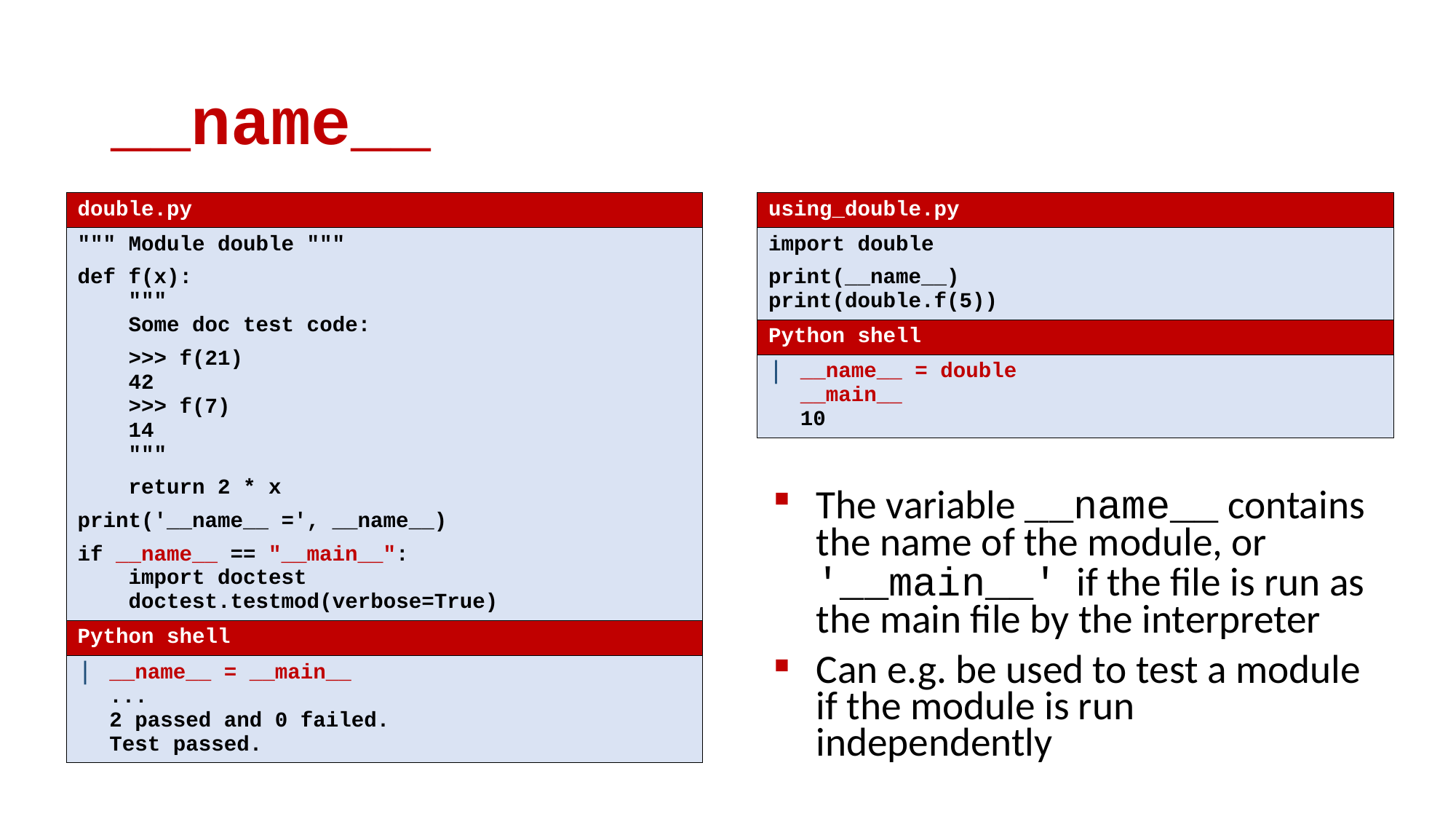

# __name__
| double.py |
| --- |
| """ Module double """ def f(x): """ Some doc test code: >>> f(21) 42 >>> f(7) 14 """ return 2 \* x print('\_\_name\_\_ =', \_\_name\_\_) if \_\_name\_\_ == "\_\_main\_\_": import doctest doctest.testmod(verbose=True) |
| Python shell |
| \_\_name\_\_ = \_\_main\_\_ ... 2 passed and 0 failed. Test passed. |
| using\_double.py |
| --- |
| import double print(\_\_name\_\_) print(double.f(5)) |
| Python shell |
| \_\_name\_\_ = double \_\_main\_\_ 10 |
The variable __name__ contains the name of the module, or '__main__'  if the file is run as the main file by the interpreter
Can e.g. be used to test a module if the module is run independently